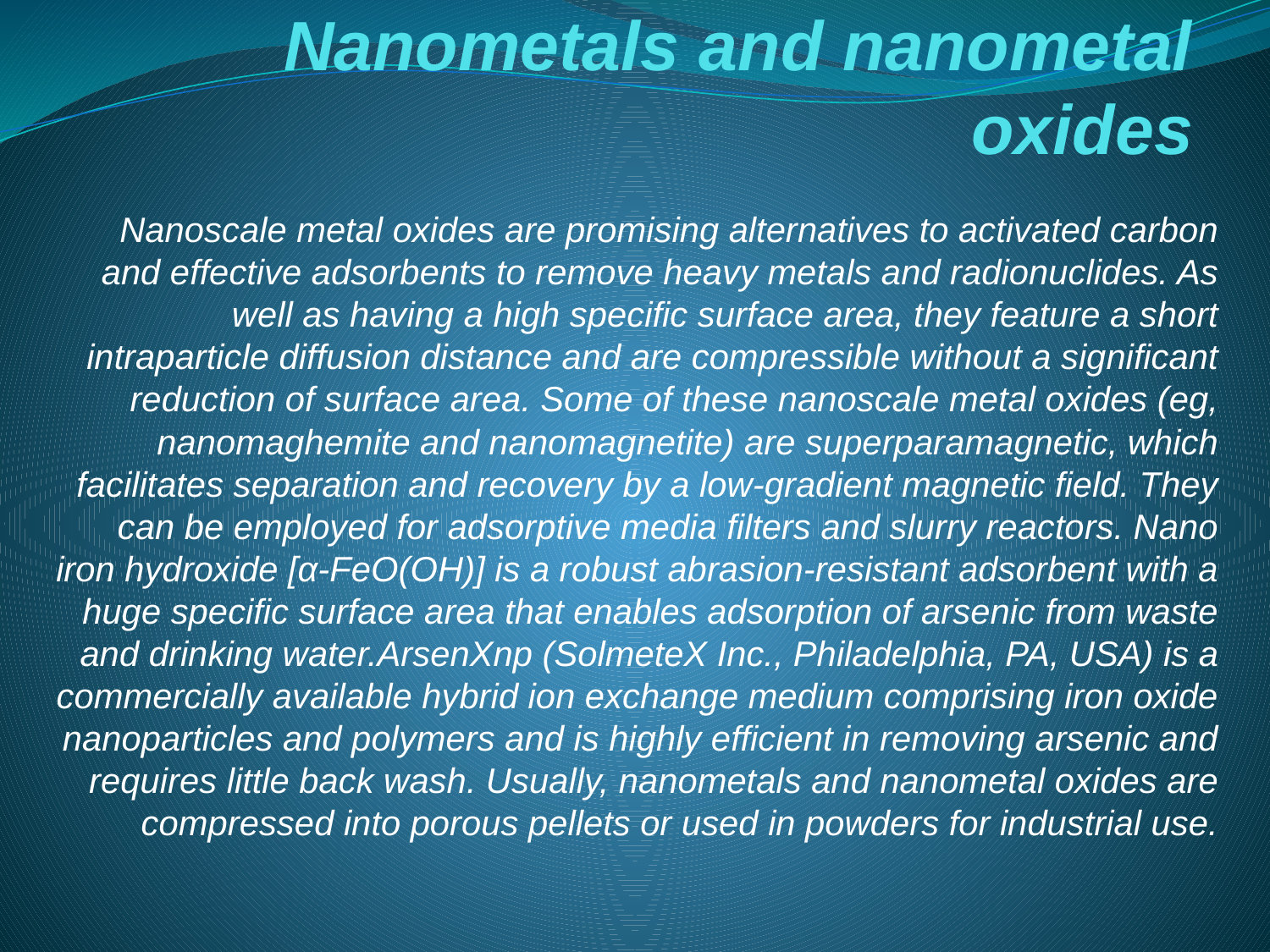

# Nanometals and nanometal oxides
Nanoscale metal oxides are promising alternatives to activated carbon and effective adsorbents to remove heavy metals and radionuclides. As well as having a high specific surface area, they feature a short intraparticle diffusion distance and are compressible without a significant reduction of surface area. Some of these nanoscale metal oxides (eg, nanomaghemite and nanomagnetite) are superparamagnetic, which facilitates separation and recovery by a low-gradient magnetic field. They can be employed for adsorptive media filters and slurry reactors. Nano iron hydroxide [α-FeO(OH)] is a robust abrasion-resistant adsorbent with a huge specific surface area that enables adsorption of arsenic from waste and drinking water.ArsenXnp (SolmeteX Inc., Philadelphia, PA, USA) is a commercially available hybrid ion exchange medium comprising iron oxide nanoparticles and polymers and is highly efficient in removing arsenic and requires little back wash. Usually, nanometals and nanometal oxides are compressed into porous pellets or used in powders for industrial use.